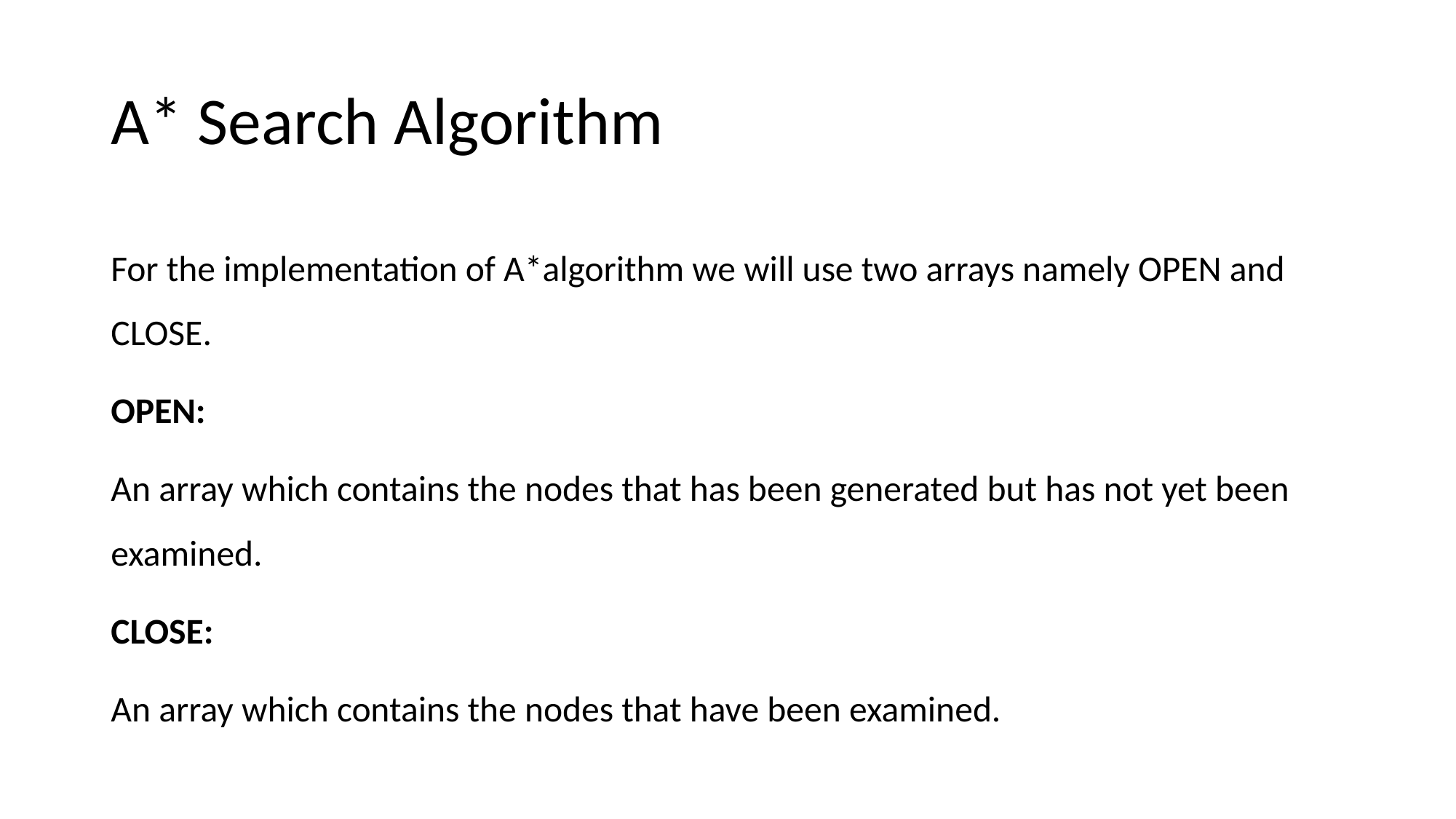

# A* Search Algorithm
For the implementation of A*algorithm we will use two arrays namely OPEN and CLOSE.
OPEN:
An array which contains the nodes that has been generated but has not yet been examined.
CLOSE:
An array which contains the nodes that have been examined.